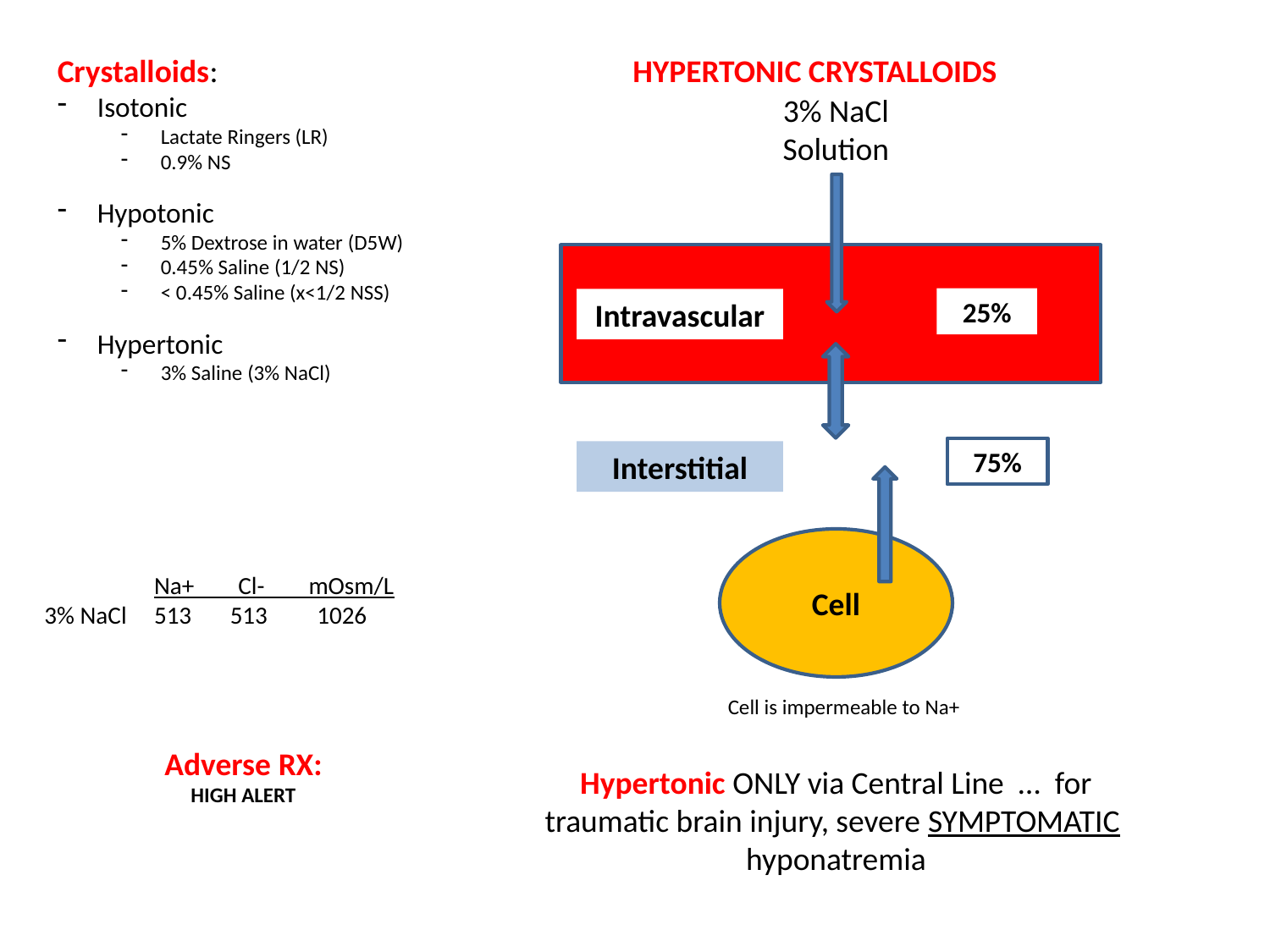

Crystalloids:
Isotonic
Lactate Ringers (LR)
0.9% NS

Hypotonic
5% Dextrose in water (D5W)
0.45% Saline (1/2 NS)
< 0.45% Saline (x<1/2 NSS)

Hypertonic
3% Saline (3% NaCl)
HYPERTONIC CRYSTALLOIDS
3% NaCl
Solution

25%
Intravascular

75%
Interstitial

                    Na+        Cl-        mOsm/L
3% NaCl     513       513         1026
Cell
Cell is impermeable to Na+
Adverse RX:
HIGH ALERT
Hypertonic ONLY via Central Line  …  for traumatic brain injury, severe SYMPTOMATIC  hyponatremia